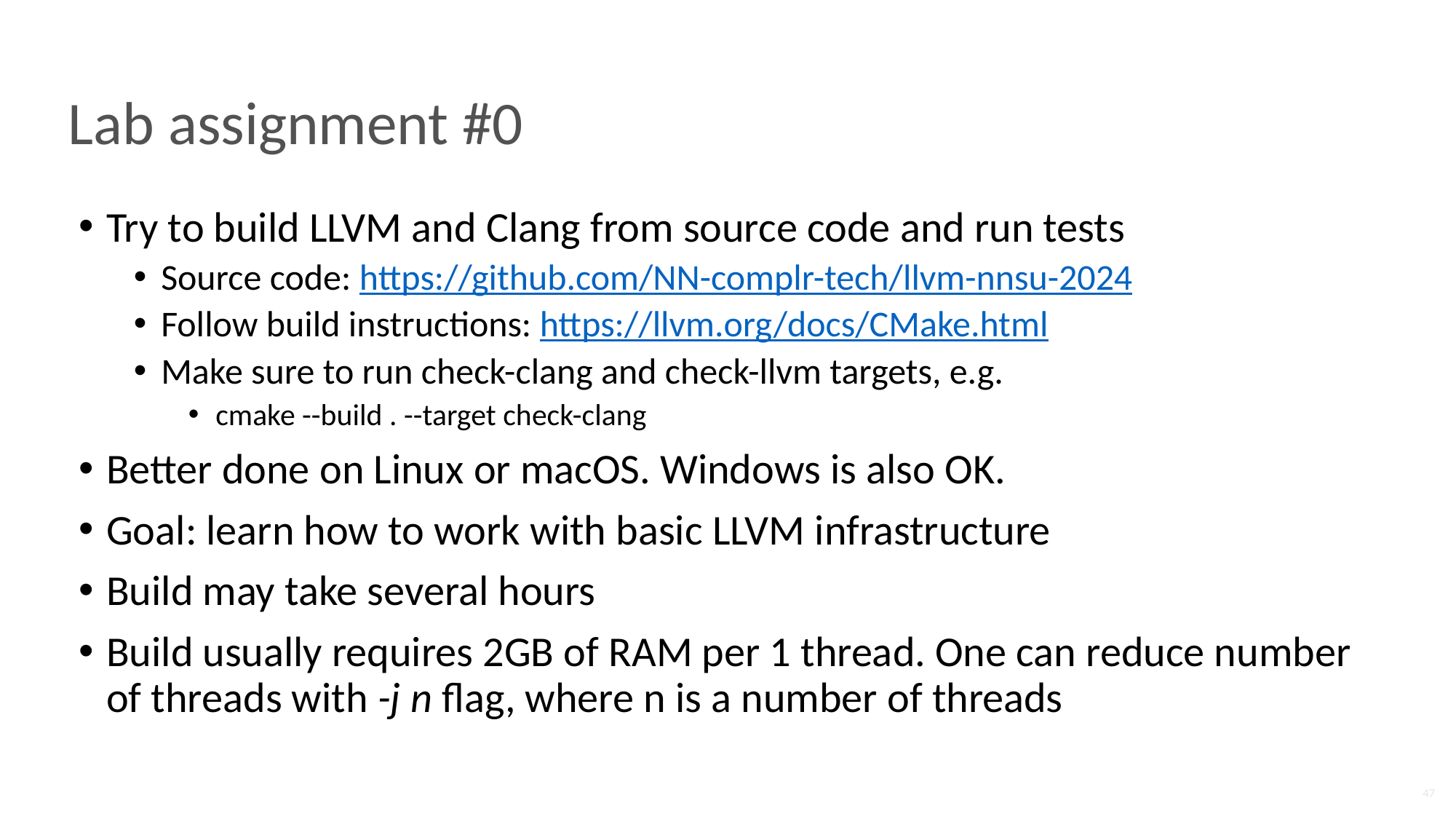

# Lab assignment #0
Try to build LLVM and Clang from source code and run tests
Source code: https://github.com/NN-complr-tech/llvm-nnsu-2024
Follow build instructions: https://llvm.org/docs/CMake.html
Make sure to run check-clang and check-llvm targets, e.g.
cmake --build . --target check-clang
Better done on Linux or macOS. Windows is also OK.
Goal: learn how to work with basic LLVM infrastructure
Build may take several hours
Build usually requires 2GB of RAM per 1 thread. One can reduce number of threads with -j n flag, where n is a number of threads